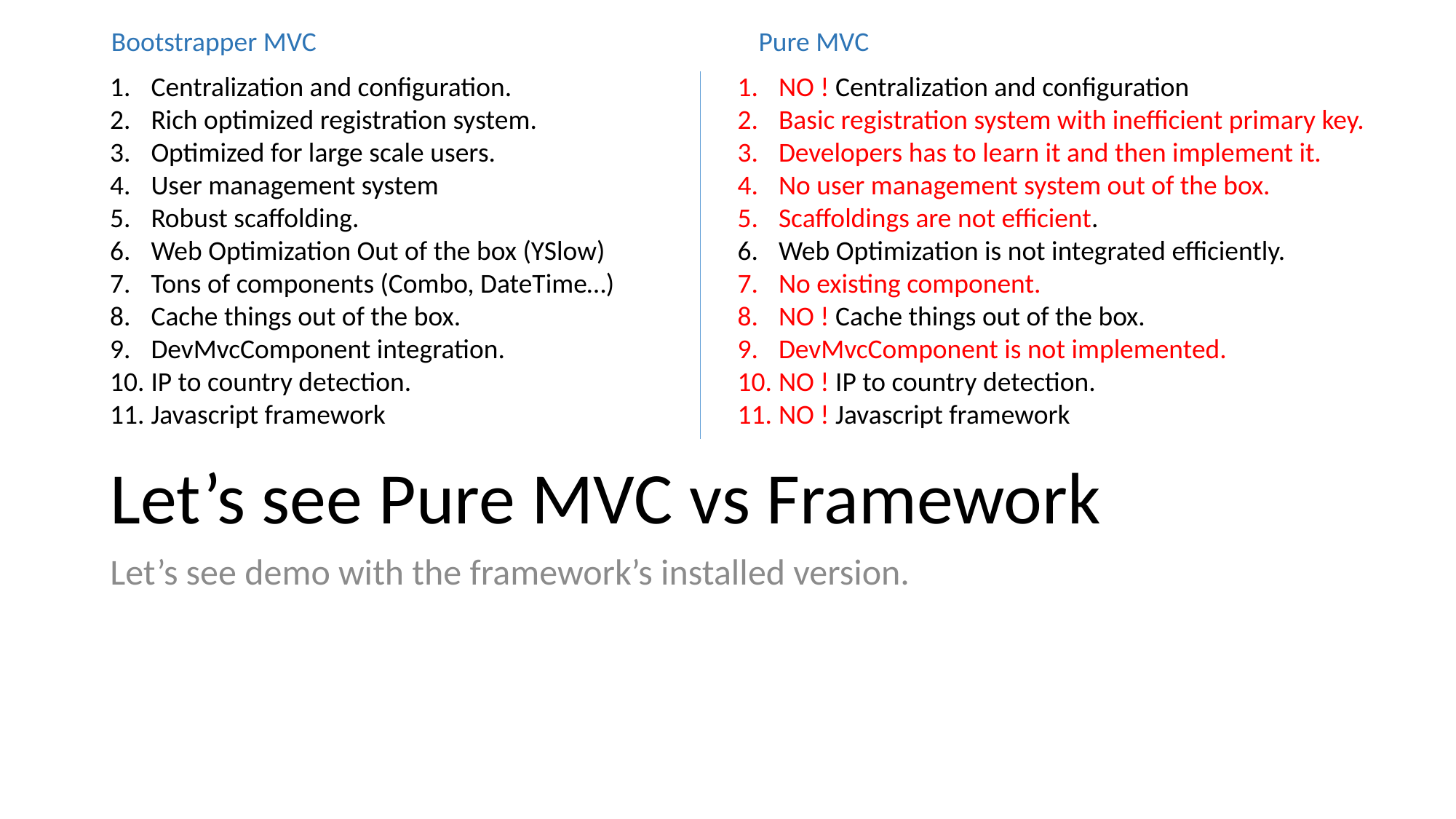

Bootstrapper MVC
Pure MVC
Centralization and configuration.
Rich optimized registration system.
Optimized for large scale users.
User management system
Robust scaffolding.
Web Optimization Out of the box (YSlow)
Tons of components (Combo, DateTime…)
Cache things out of the box.
DevMvcComponent integration.
IP to country detection.
Javascript framework
NO ! Centralization and configuration
Basic registration system with inefficient primary key.
Developers has to learn it and then implement it.
No user management system out of the box.
Scaffoldings are not efficient.
Web Optimization is not integrated efficiently.
No existing component.
NO ! Cache things out of the box.
DevMvcComponent is not implemented.
NO ! IP to country detection.
NO ! Javascript framework
# Let’s see Pure MVC vs Framework
Let’s see demo with the framework’s installed version.